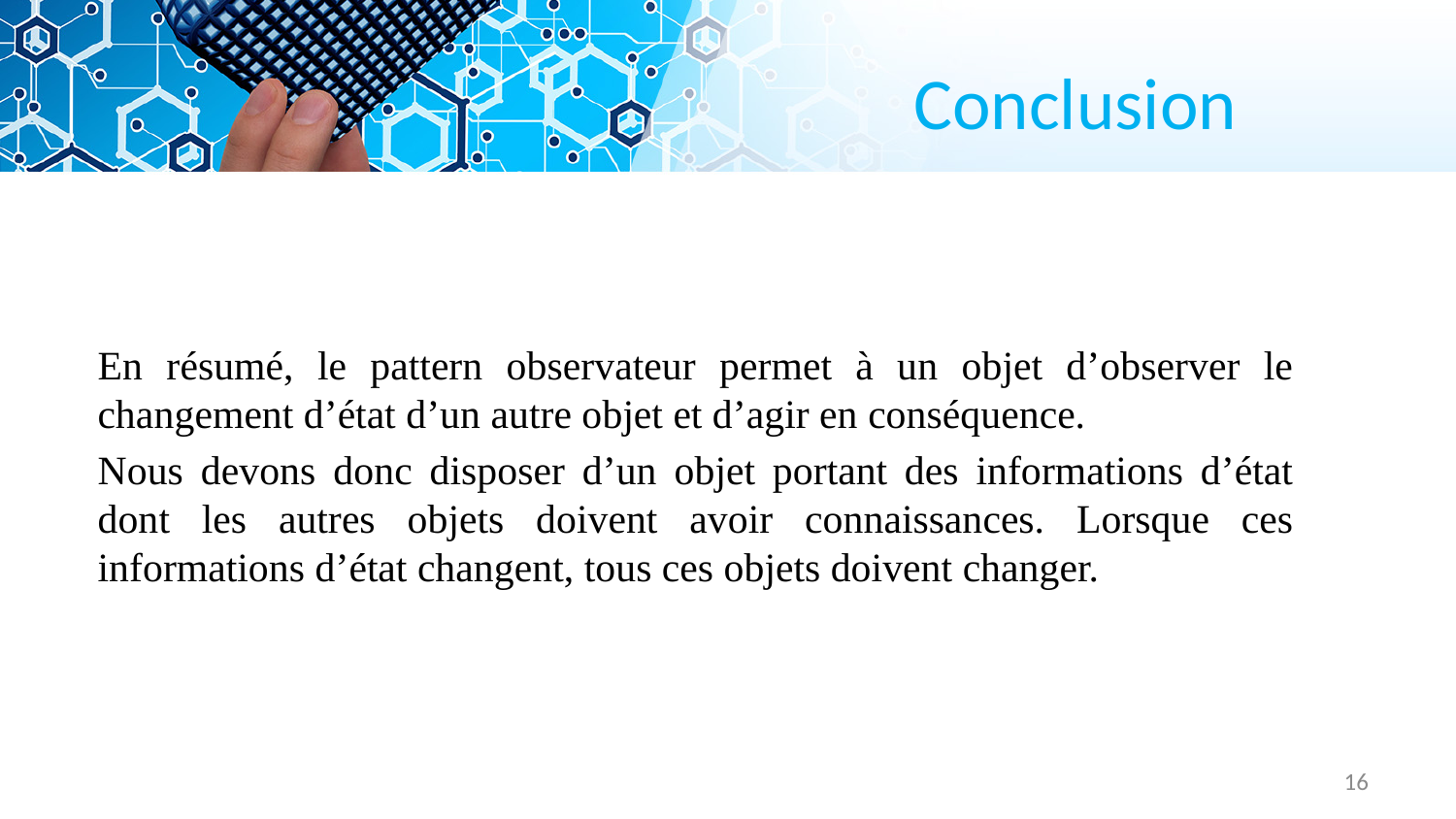

# Conclusion
En résumé, le pattern observateur permet à un objet d’observer le changement d’état d’un autre objet et d’agir en conséquence.
Nous devons donc disposer d’un objet portant des informations d’état dont les autres objets doivent avoir connaissances. Lorsque ces informations d’état changent, tous ces objets doivent changer.
16